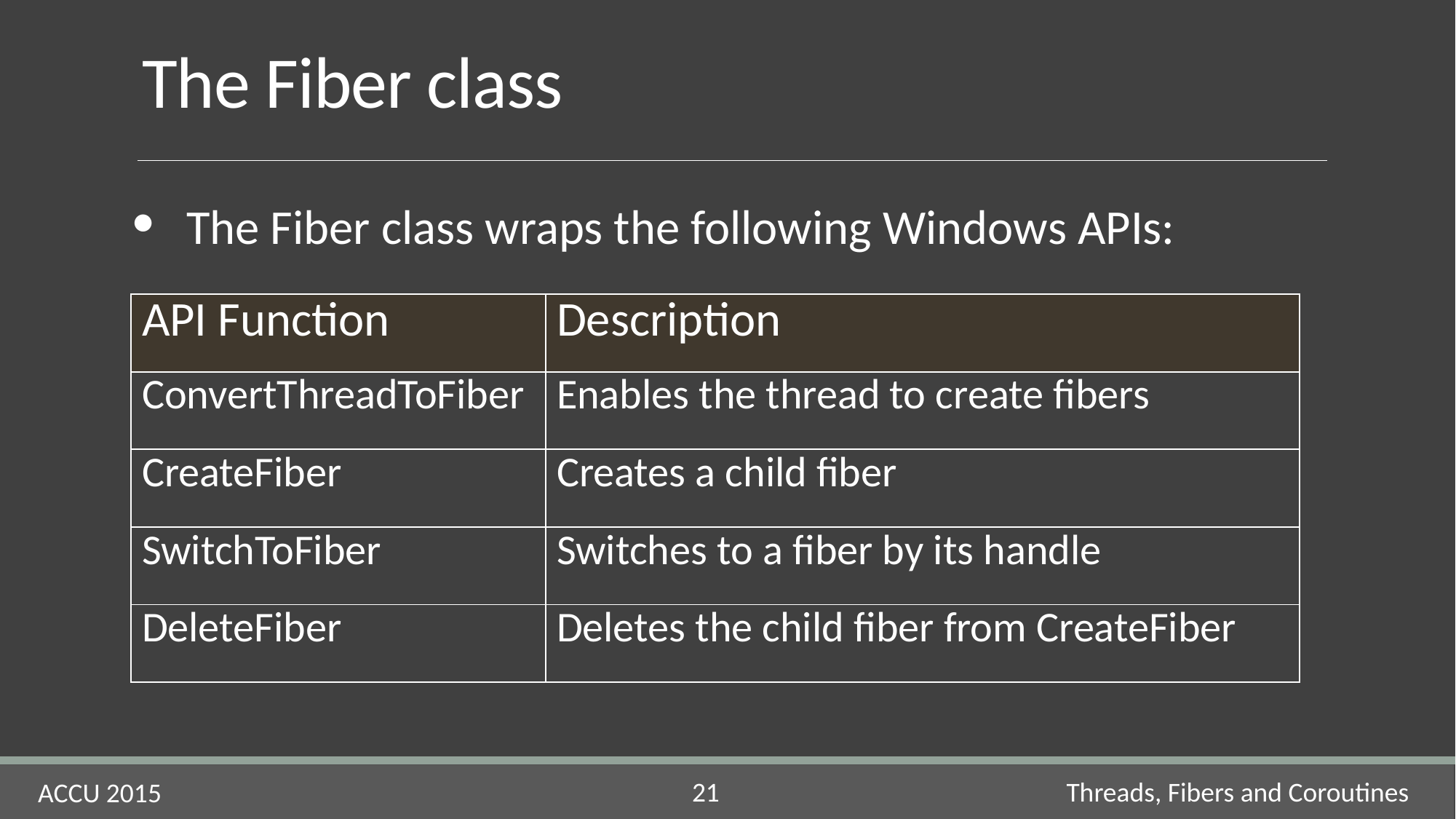

# The Fiber class
The Fiber class wraps the following Windows APIs:

| API Function | Description |
| --- | --- |
| ConvertThreadToFiber | Enables the thread to create fibers |
| CreateFiber | Creates a child fiber |
| SwitchToFiber | Switches to a fiber by its handle |
| DeleteFiber | Deletes the child fiber from CreateFiber |
Threads, Fibers and Coroutines